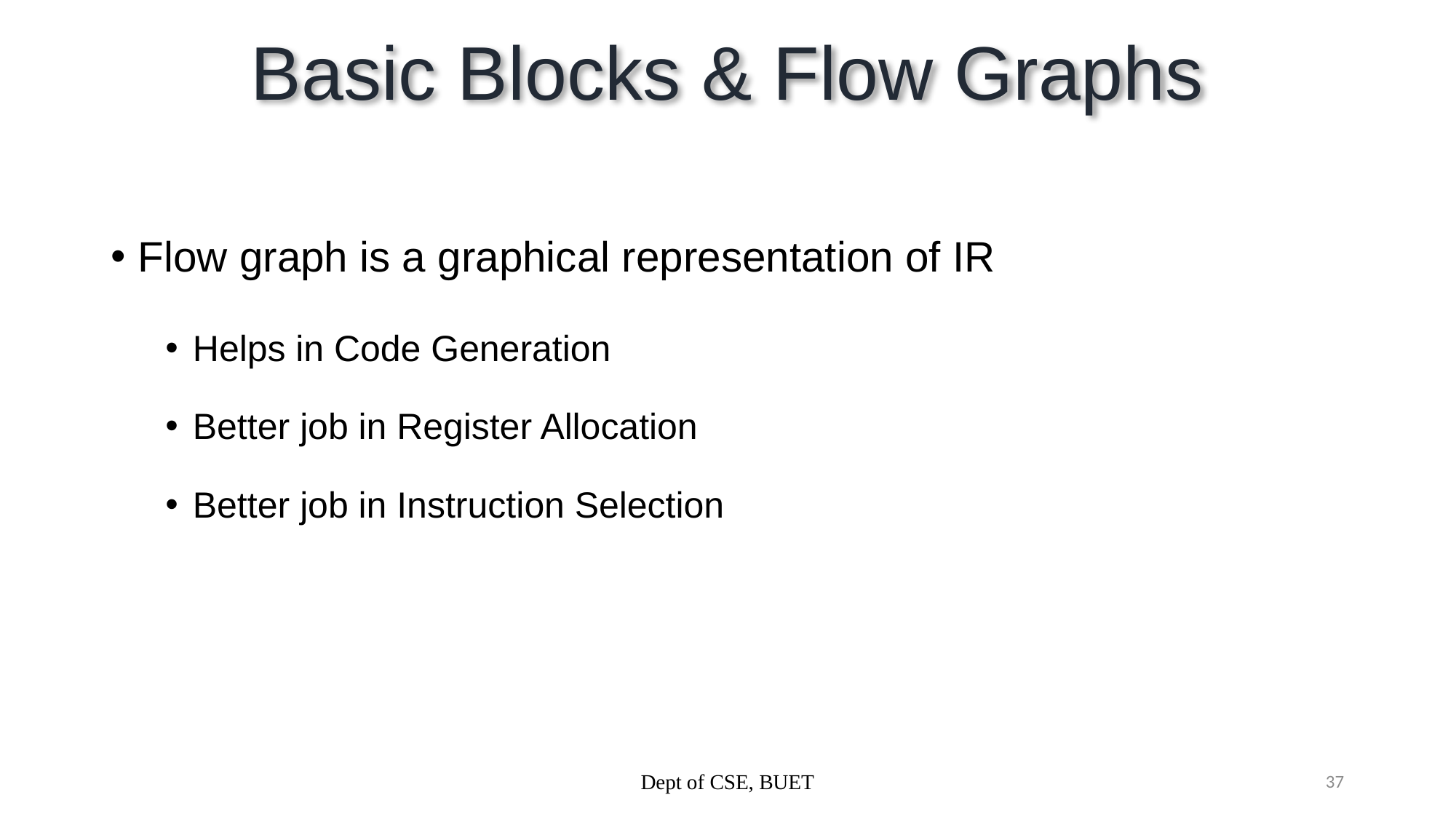

# Basic Blocks & Flow Graphs

Flow graph is a graphical representation of IR

Helps in Code Generation

Better job in Register Allocation

Better job in Instruction Selection
Dept of CSE, BUET
37